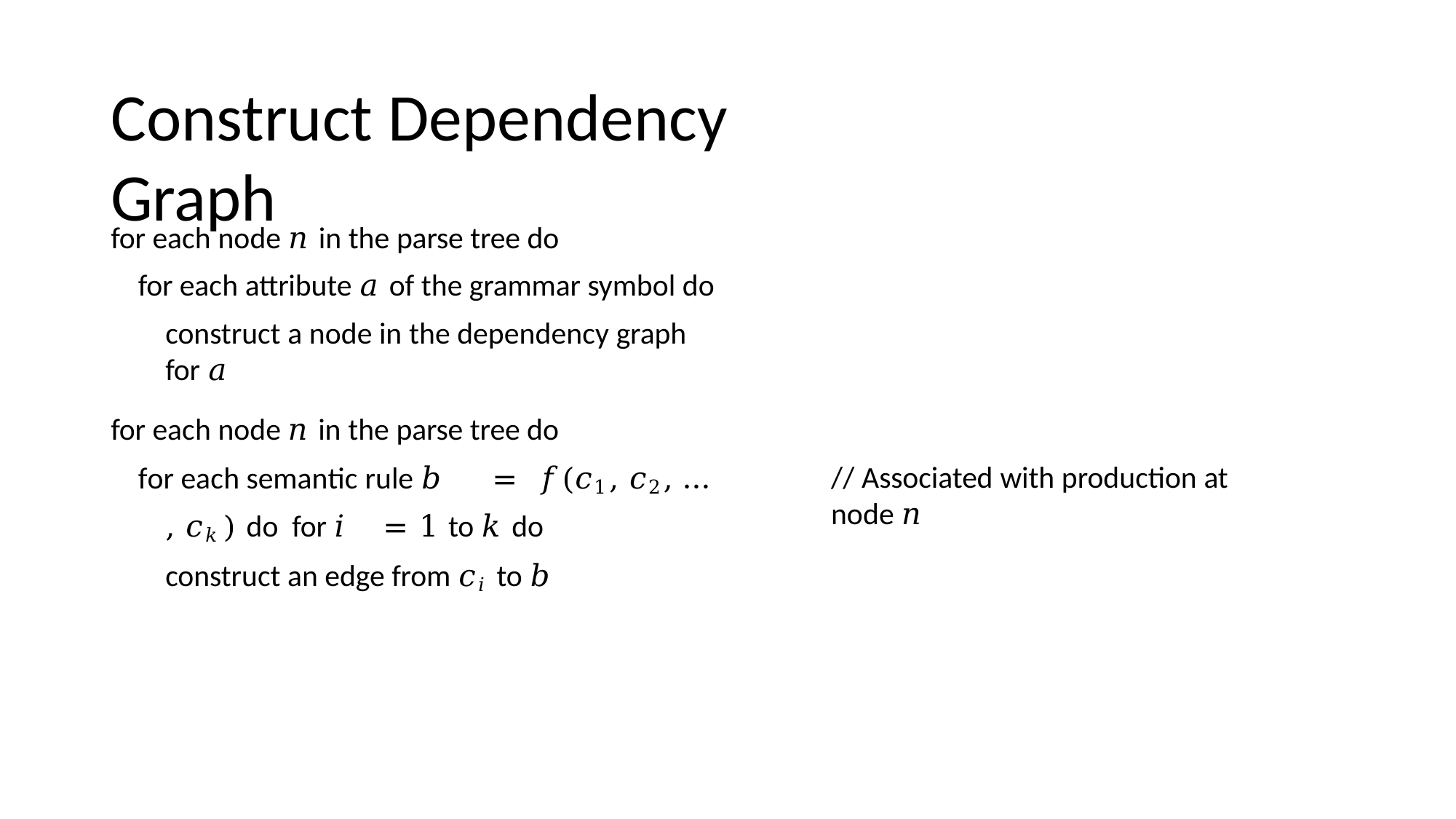

# Construct Dependency Graph
for each node 𝑛 in the parse tree do
for each attribute 𝑎 of the grammar symbol do
construct a node in the dependency graph for 𝑎
for each node 𝑛 in the parse tree do
for each semantic rule 𝑏	=  𝑓(𝑐1, 𝑐2, … , 𝑐𝑘) do  for 𝑖	= 1 to 𝑘 do
construct an edge from 𝑐𝑖 to 𝑏
// Associated with production at node 𝑛